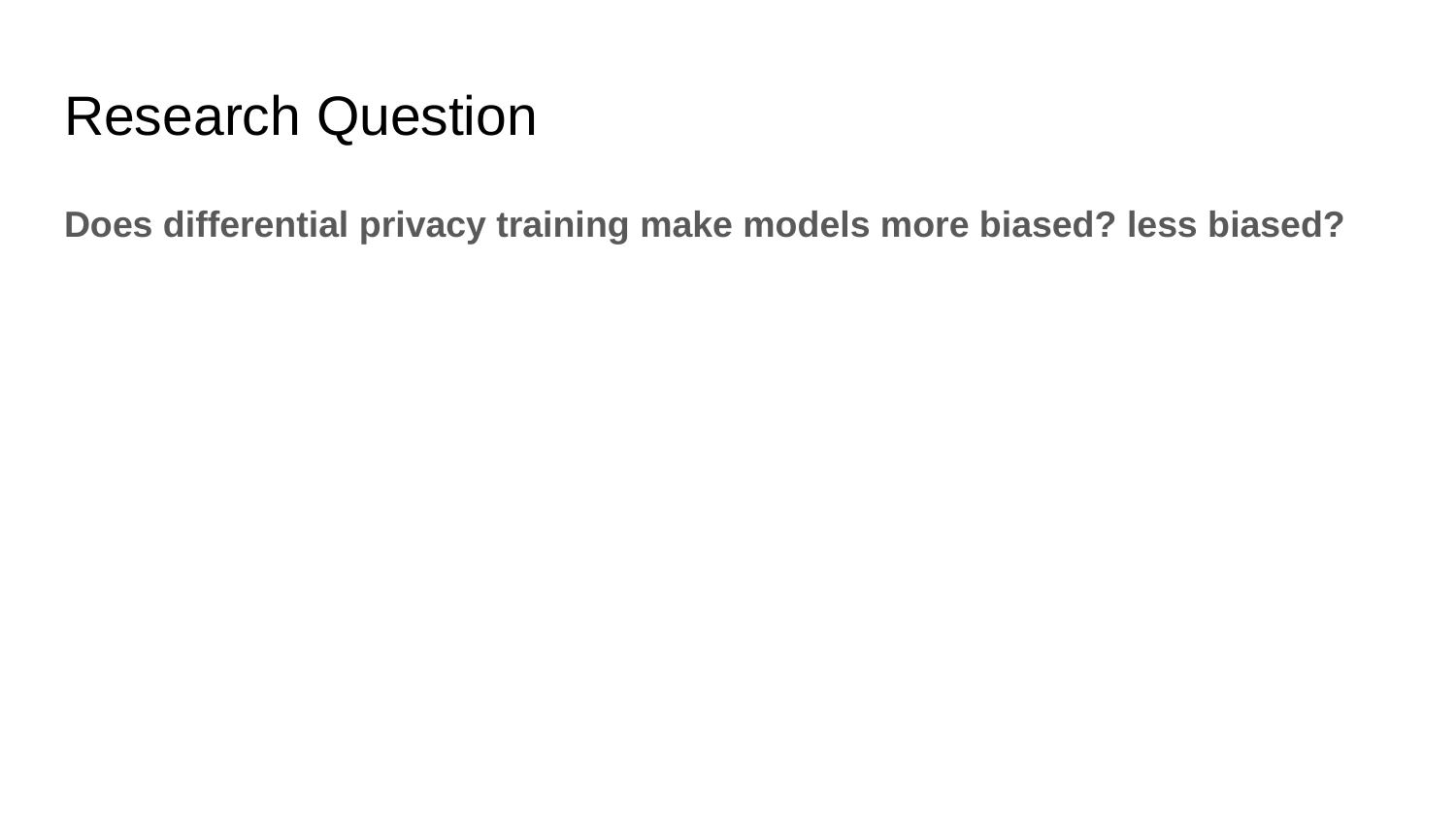

# Research Question
Does differential privacy training make models more biased? less biased?